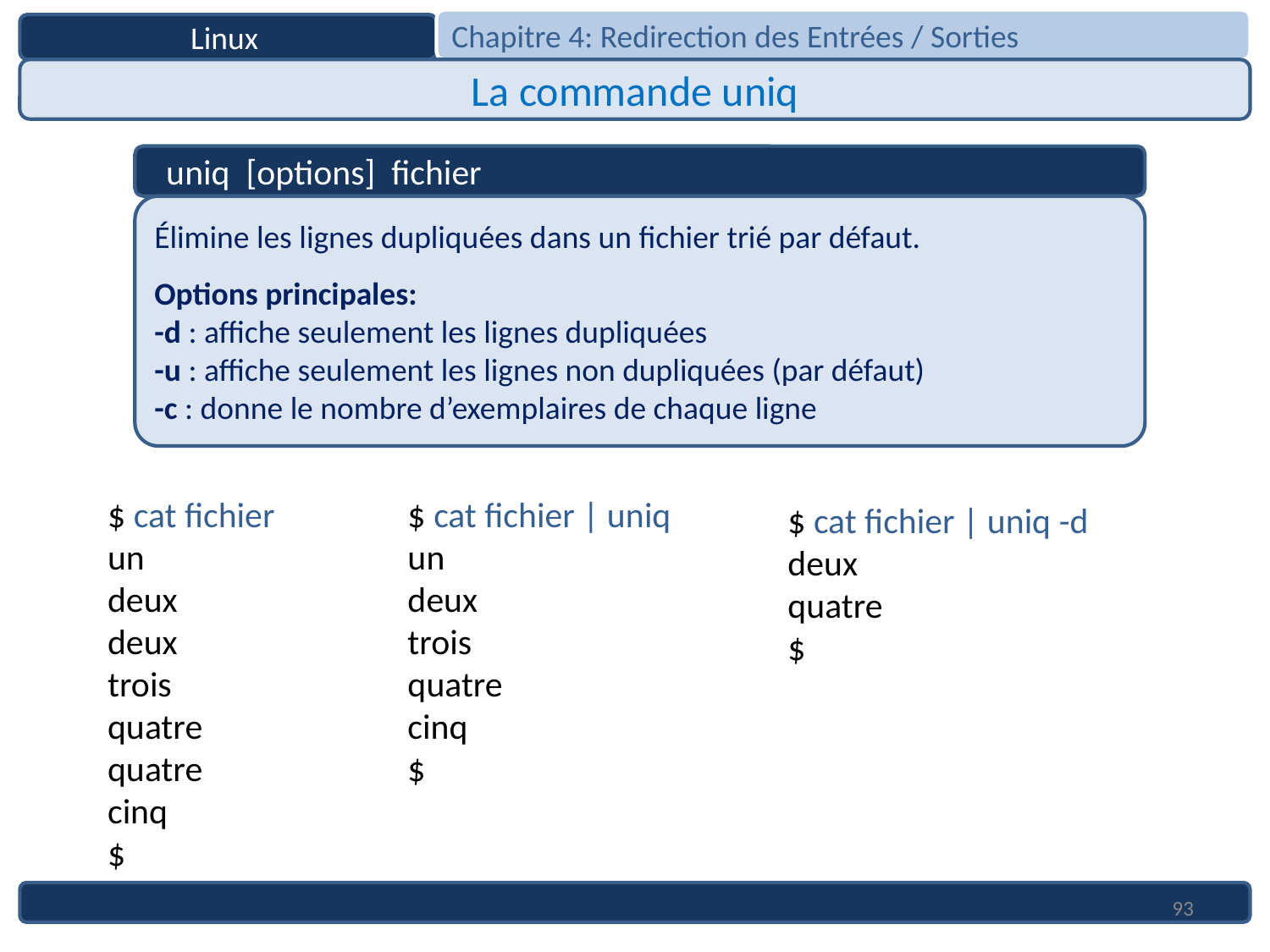

Chapitre 4: Redirection des Entrées / Sorties
Linux
La commande uniq
  uniq  [options]  fichier
Élimine les lignes dupliquées dans un fichier trié par défaut.

Options principales:
-d : affiche seulement les lignes dupliquées
-u : affiche seulement les lignes non dupliquées (par défaut)
-c : donne le nombre d’exemplaires de chaque ligne
$ cat fichier
un
deux
deux
trois
quatre
quatre
cinq
$
$ cat fichier | uniq
un
deux
trois
quatre
cinq
$
$ cat fichier | uniq -d
deux
quatre
$
93